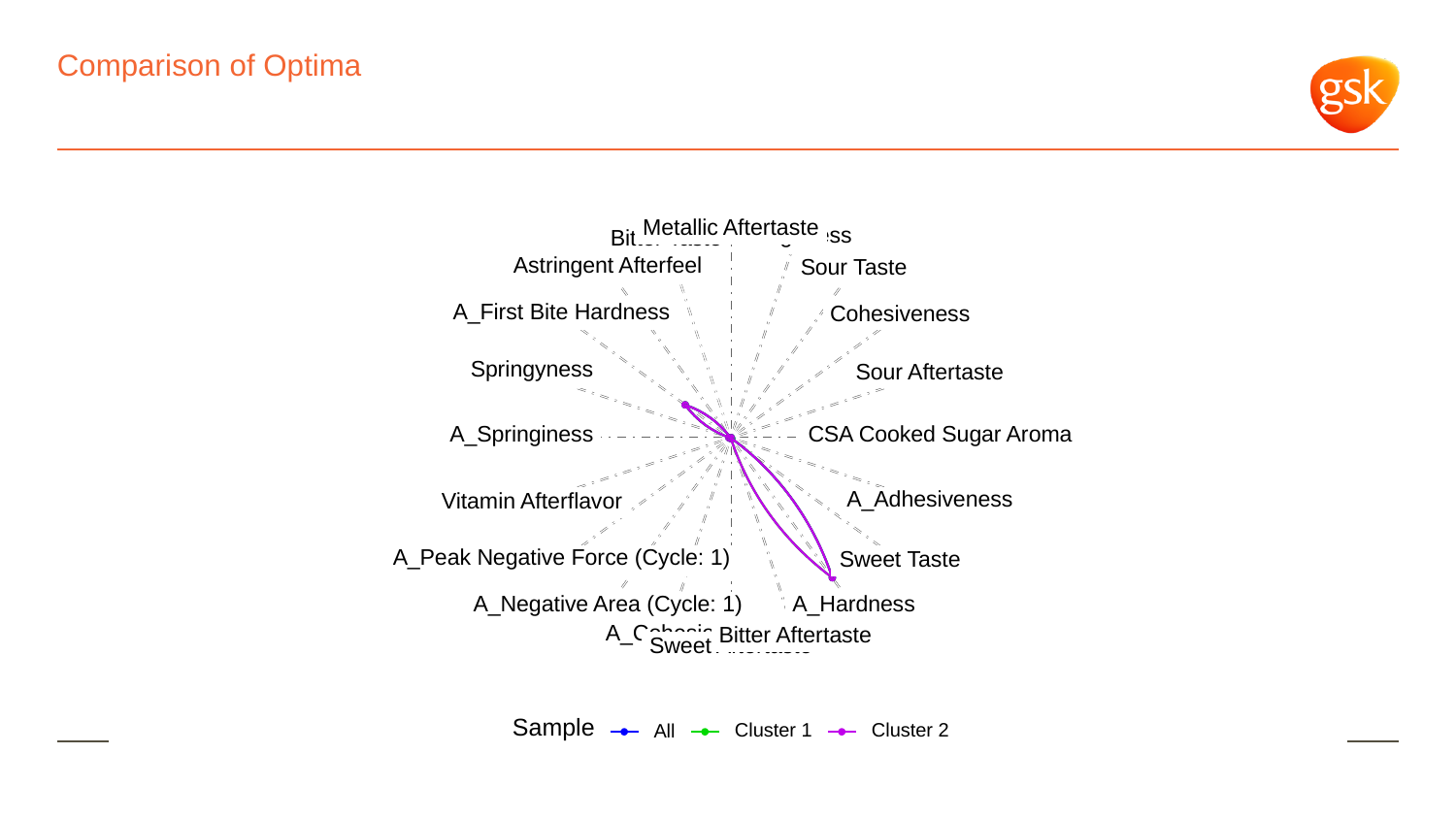

# Comparison of Optima

Metallic Aftertaste

Roughness

Bitter Taste

Astringent Afterfeel
Sour Taste

A_First Bite Hardness
Cohesiveness

Springyness
Sour Aftertaste

A_Springiness
CSA Cooked Sugar Aroma

A_Adhesiveness
Vitamin Afterflavor

A_Peak Negative Force (Cycle: 1)
Sweet Taste

A_Negative Area (Cycle: 1)
A_Hardness

A_Cohesion
Bitter Aftertaste

Sweet Aftertaste

Sample
Cluster 1
Cluster 2
All